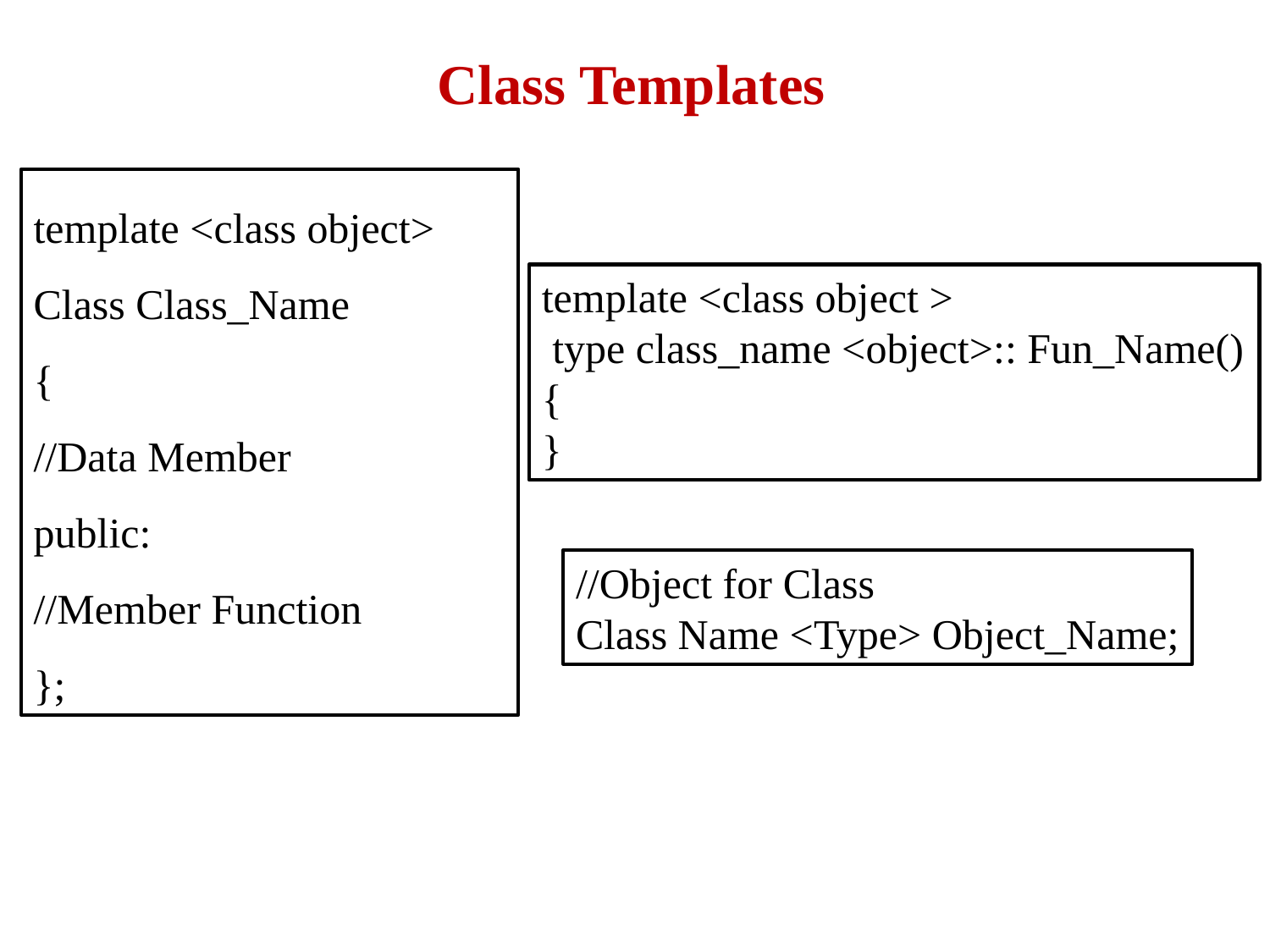

Class Templates
template <class object>
Class Class_Name
{
//Data Member
public:
//Member Function
};
template <class object >
 type class_name <object>:: Fun_Name()
{
}
//Object for Class
Class Name <Type> Object_Name;